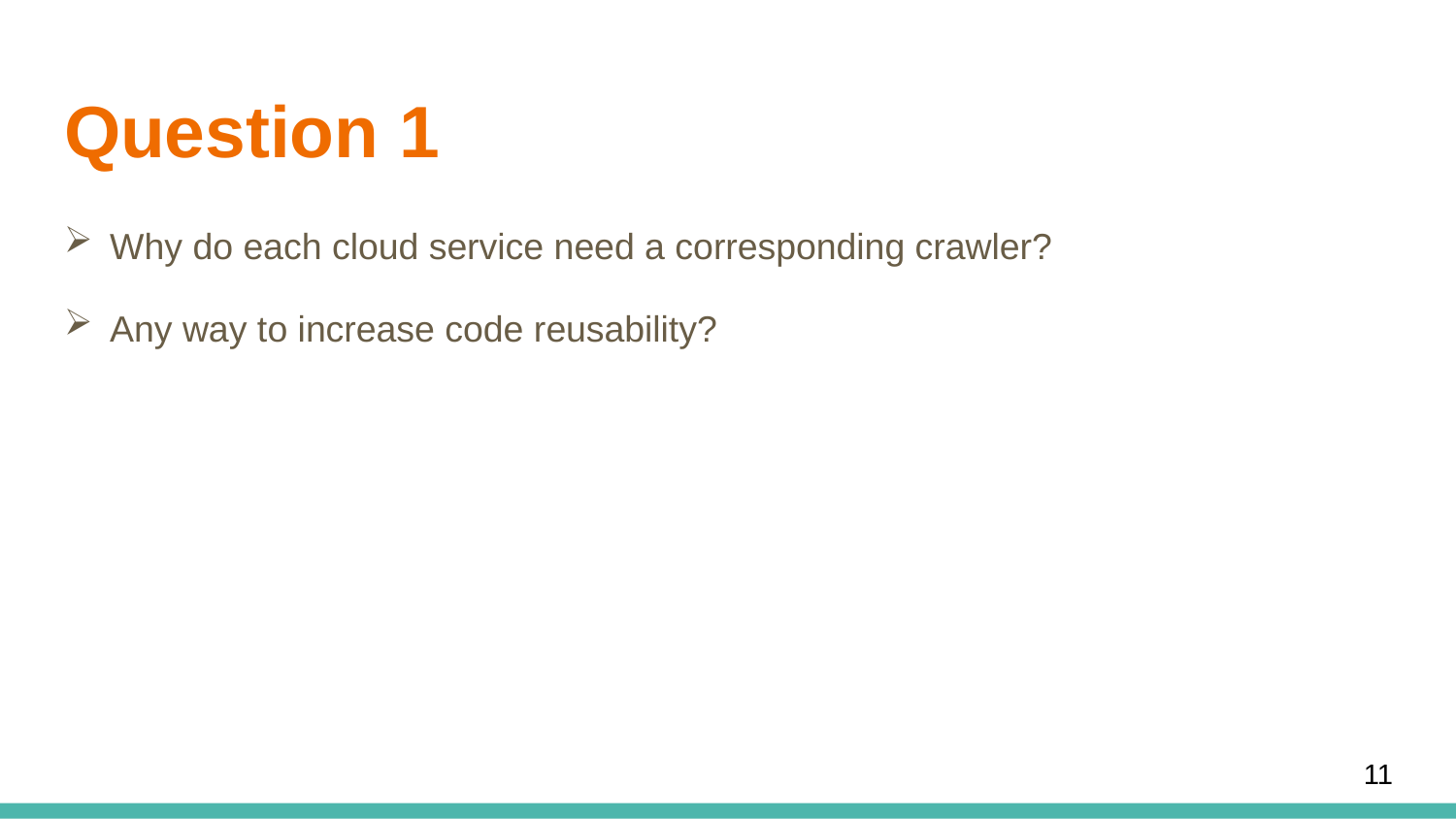

# Question 1
Why do each cloud service need a corresponding crawler?
Any way to increase code reusability?

11